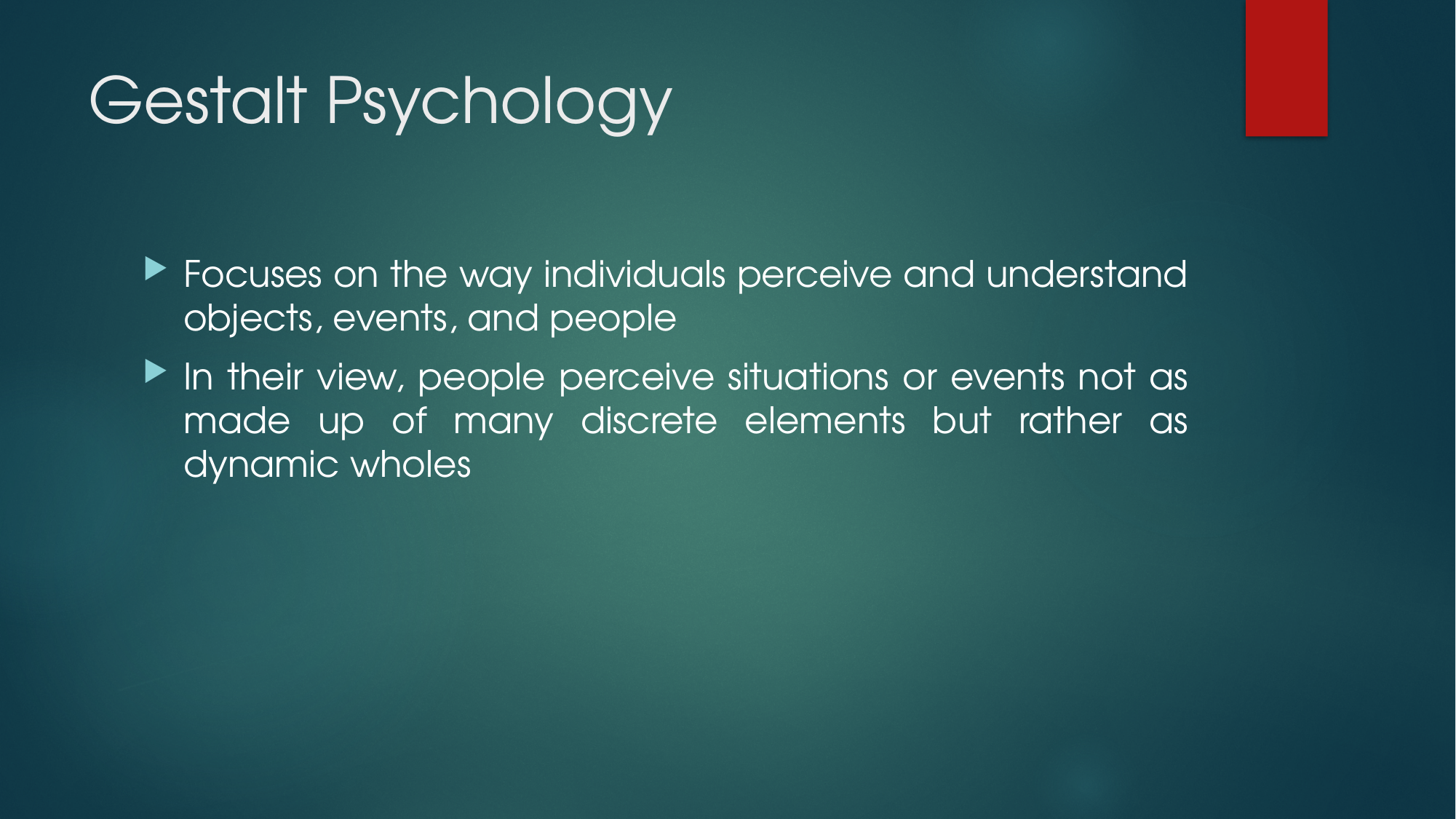

# Gestalt Psychology
Focuses on the way individuals perceive and understand objects, events, and people
In their view, people perceive situations or events not as made up of many discrete elements but rather as dynamic wholes